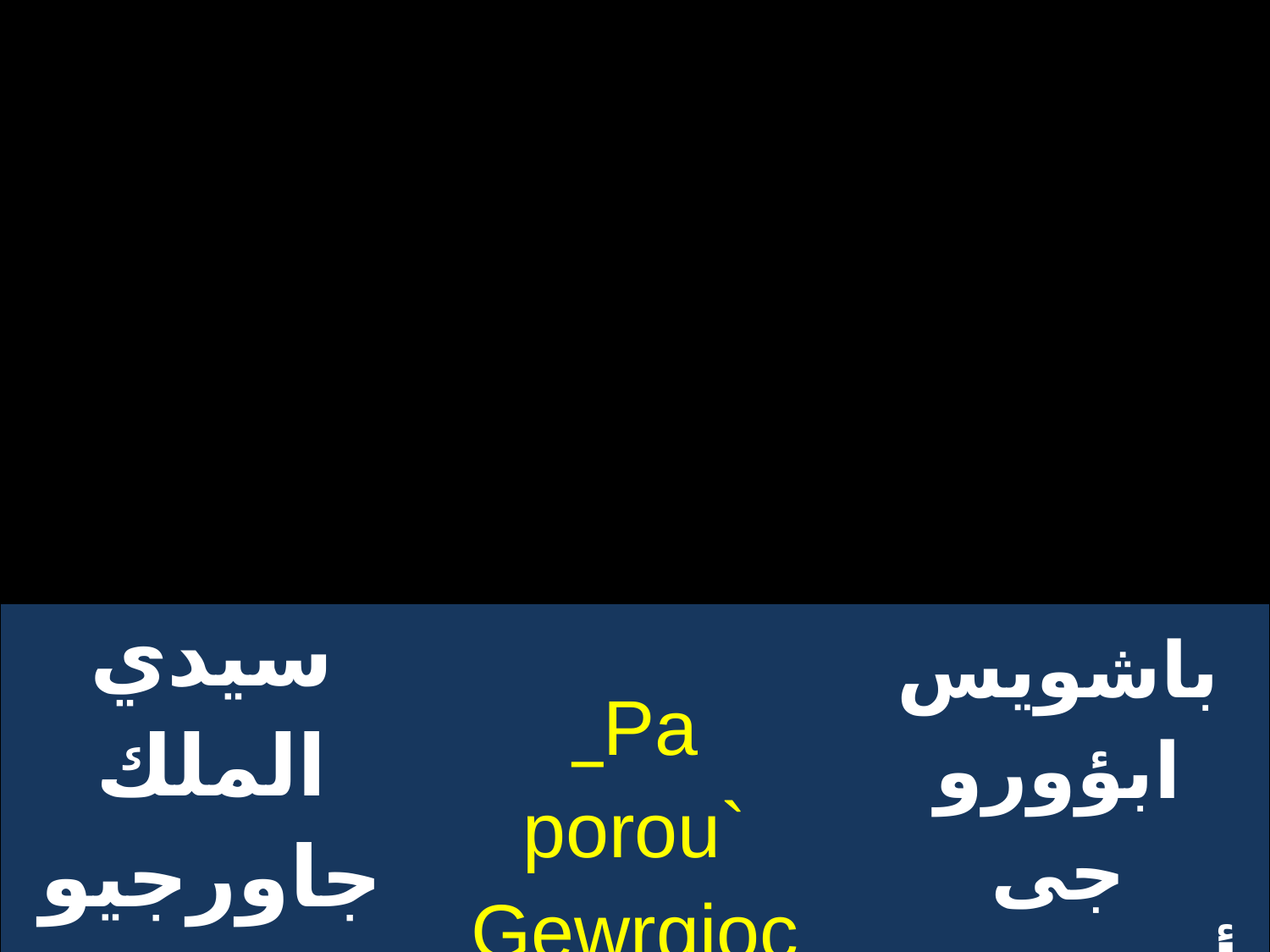

| سيدي الملك جاورجيوس | Pa\_ `porou Gewrgioc | باشويس ابؤورو جى أورجيوس |
| --- | --- | --- |